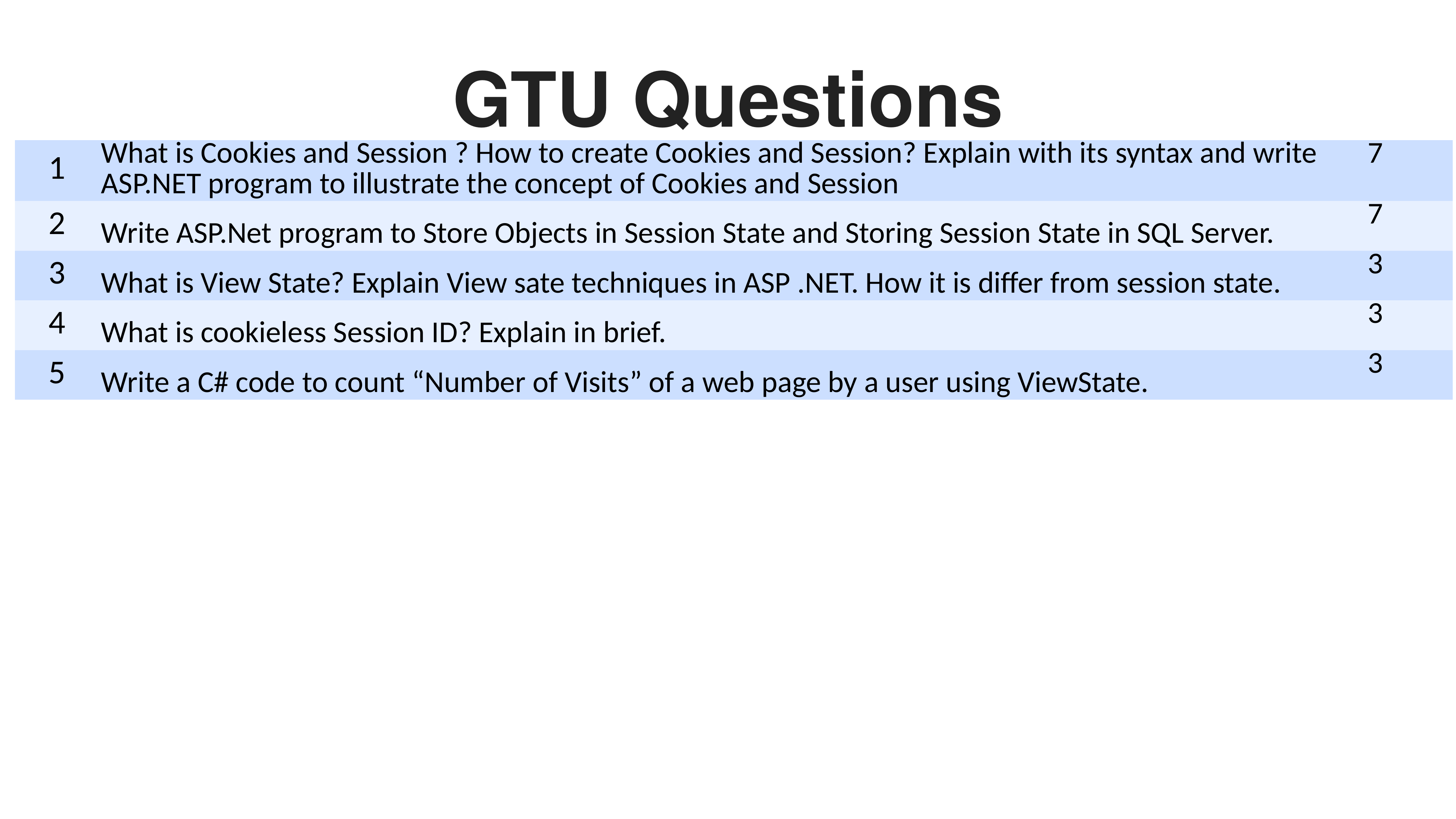

GTU Questions
| 1 | What is Cookies and Session ? How to create Cookies and Session? Explain with its syntax and write ASP.NET program to illustrate the concept of Cookies and Session | 7 |
| --- | --- | --- |
| 2 | Write ASP.Net program to Store Objects in Session State and Storing Session State in SQL Server. | 7 |
| 3 | What is View State? Explain View sate techniques in ASP .NET. How it is differ from session state. | 3 |
| 4 | What is cookieless Session ID? Explain in brief. | 3 |
| 5 | Write a C# code to count “Number of Visits” of a web page by a user using ViewState. | 3 |